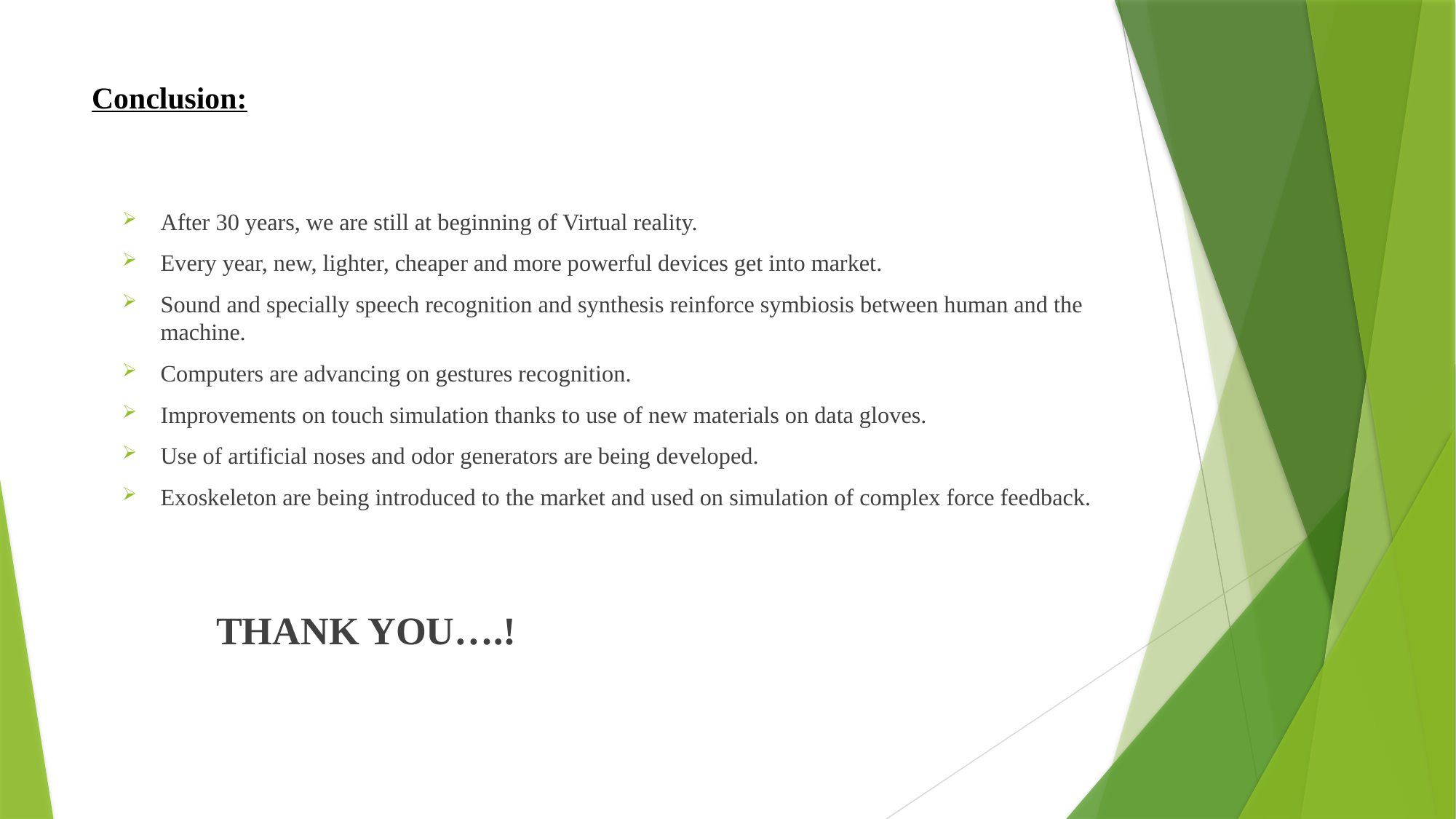

# Conclusion:
After 30 years, we are still at beginning of Virtual reality.
Every year, new, lighter, cheaper and more powerful devices get into market.
Sound and specially speech recognition and synthesis reinforce symbiosis between human and the machine.
Computers are advancing on gestures recognition.
Improvements on touch simulation thanks to use of new materials on data gloves.
Use of artificial noses and odor generators are being developed.
Exoskeleton are being introduced to the market and used on simulation of complex force feedback.

					THANK YOU….!